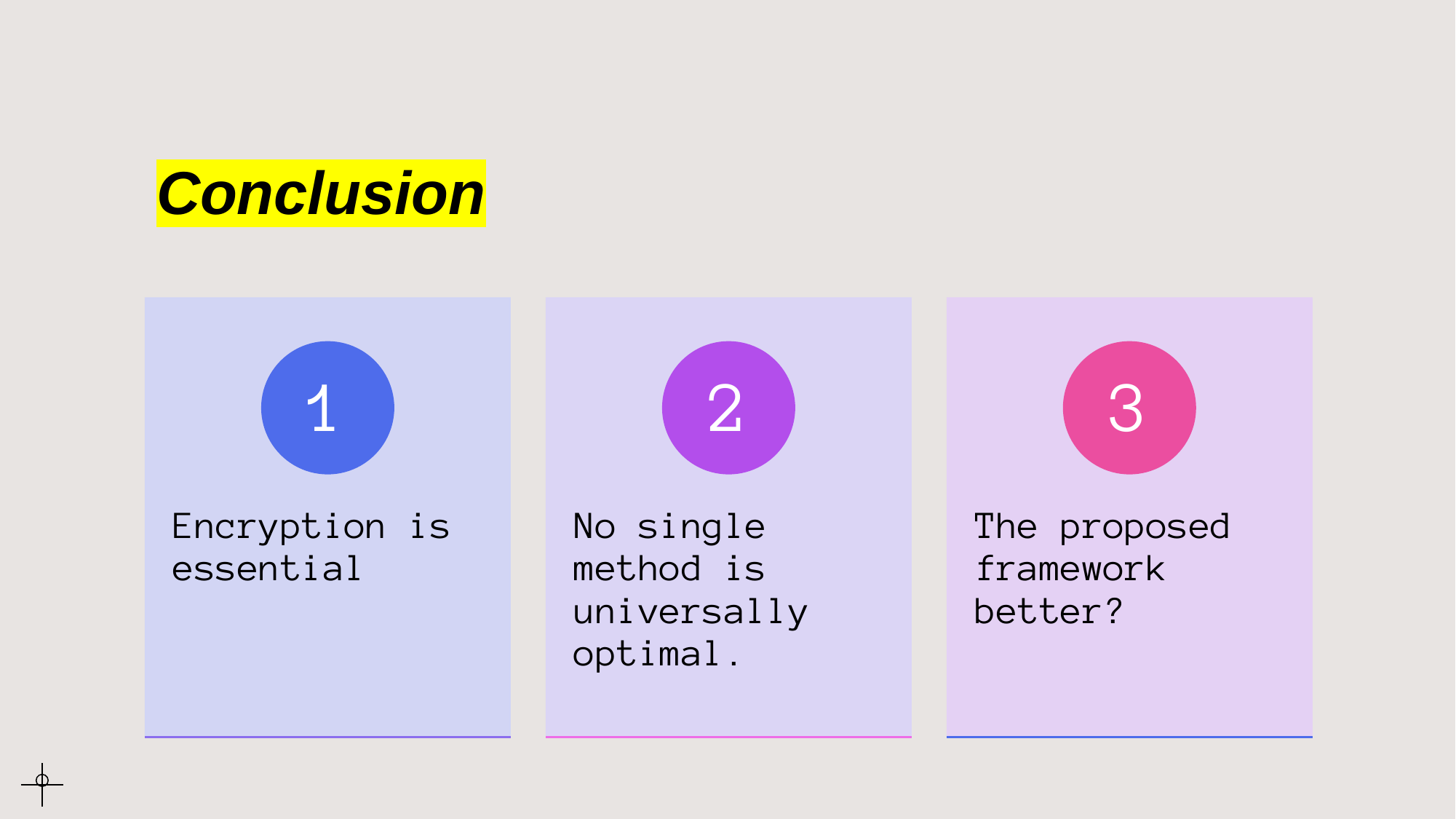

# Conclusion
Encryption is essential
1
No single method is universally optimal.
2
The proposed framework better?
3